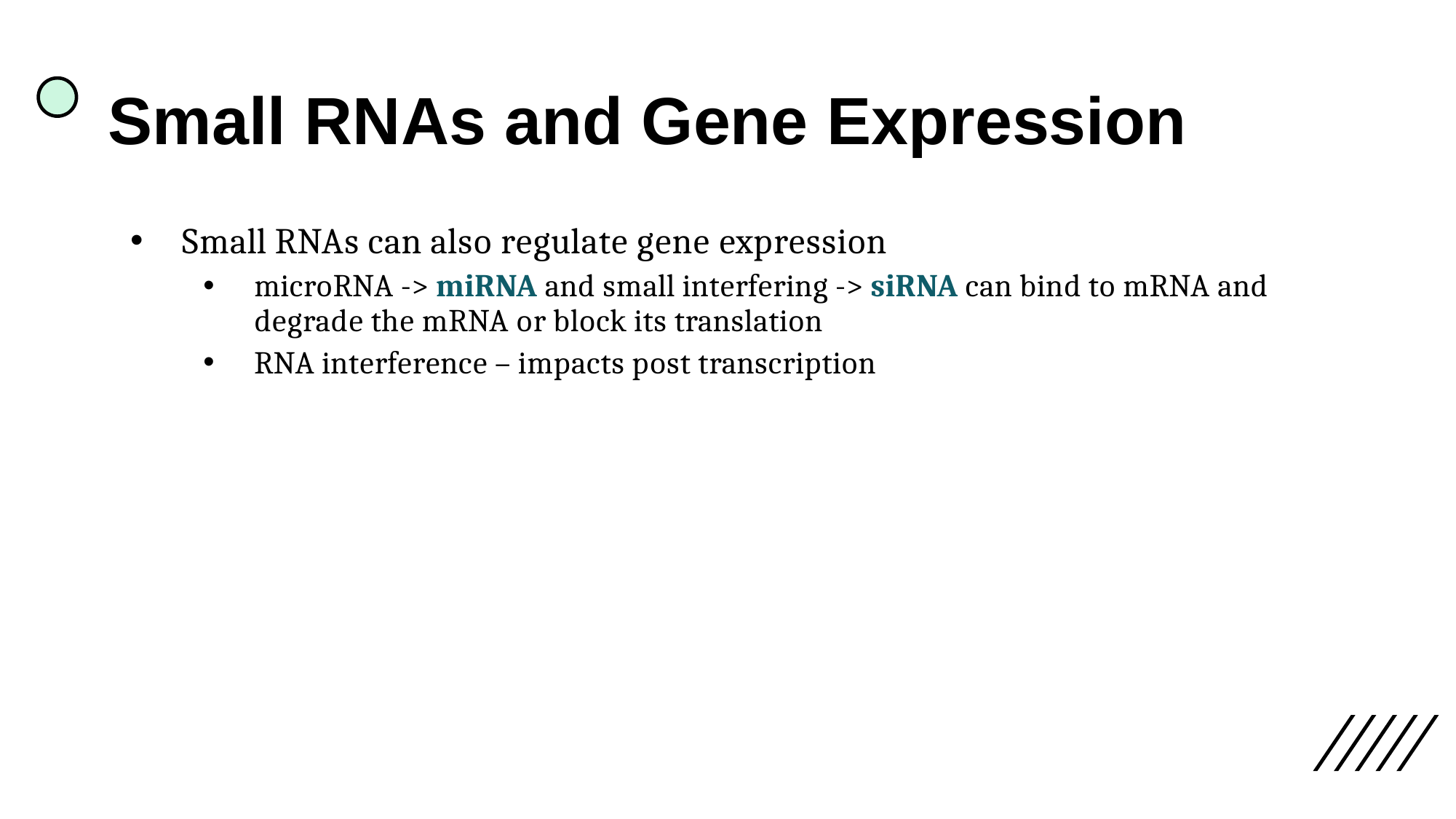

# Small RNAs and Gene Expression
Small RNAs can also regulate gene expression
microRNA -> miRNA and small interfering -> siRNA can bind to mRNA and degrade the mRNA or block its translation
RNA interference – impacts post transcription